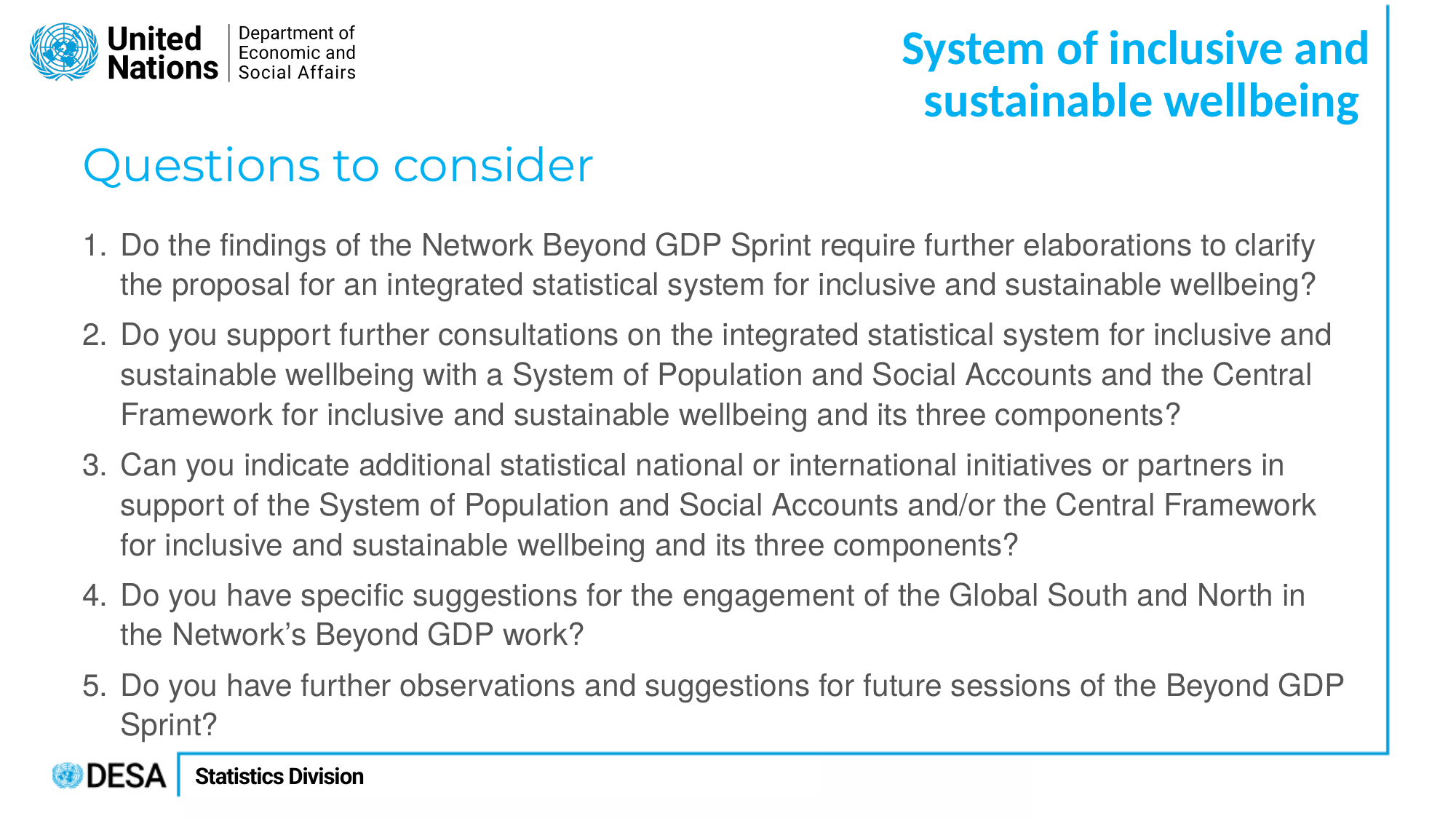

System of inclusive and sustainable wellbeing

Questions to consider
Do the findings of the Network Beyond GDP Sprint require further elaborations to clarify the proposal for an integrated statistical system for inclusive and sustainable wellbeing?
Do you support further consultations on the integrated statistical system for inclusive and sustainable wellbeing with a System of Population and Social Accounts and the Central Framework for inclusive and sustainable wellbeing and its three components?
Can you indicate additional statistical national or international initiatives or partners in support of the System of Population and Social Accounts and/or the Central Framework for inclusive and sustainable wellbeing and its three components?
Do you have specific suggestions for the engagement of the Global South and North in the Network’s Beyond GDP work?
Do you have further observations and suggestions for future sessions of the Beyond GDP Sprint?